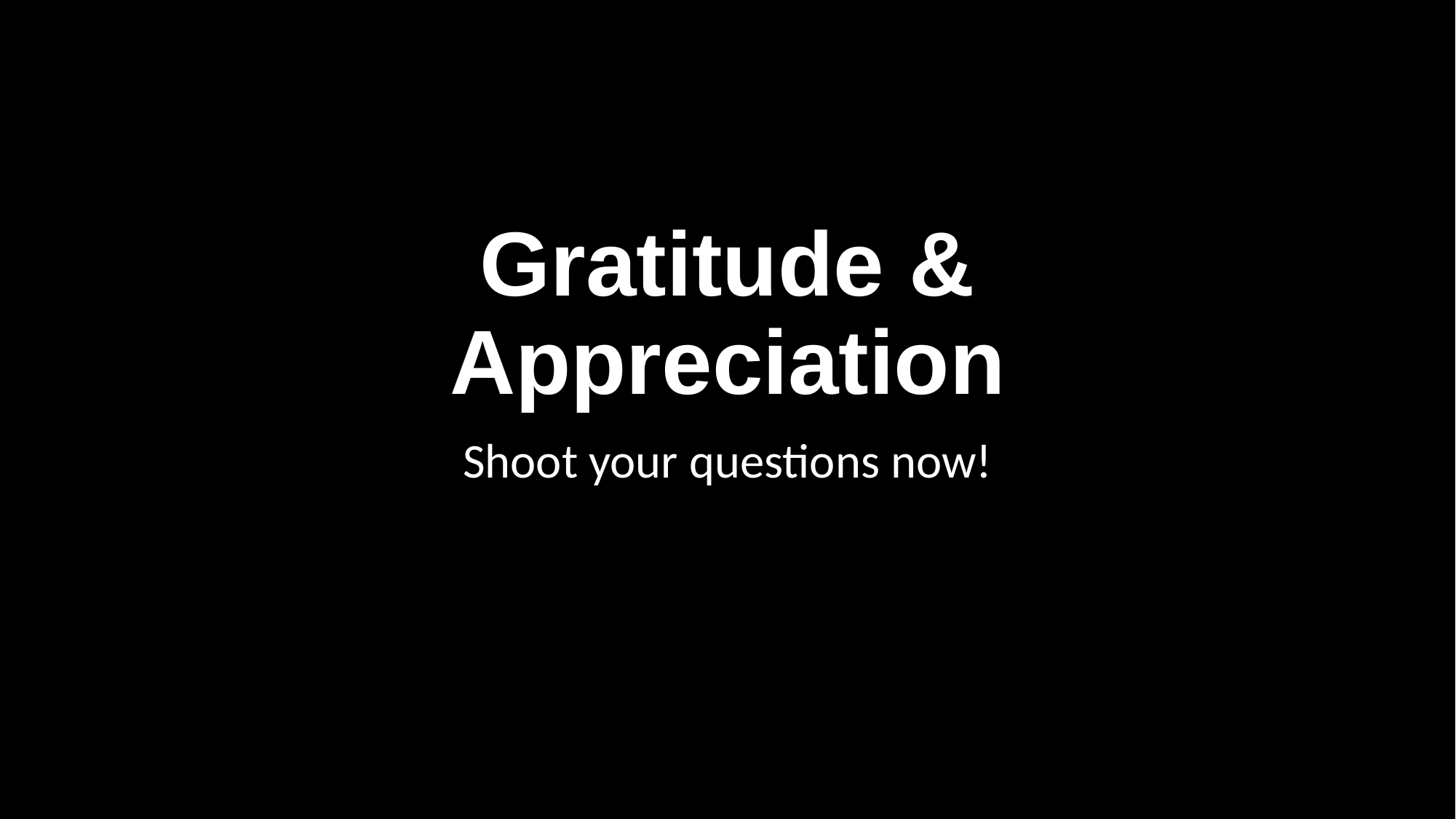

# Gratitude & Appreciation
Shoot your questions now!